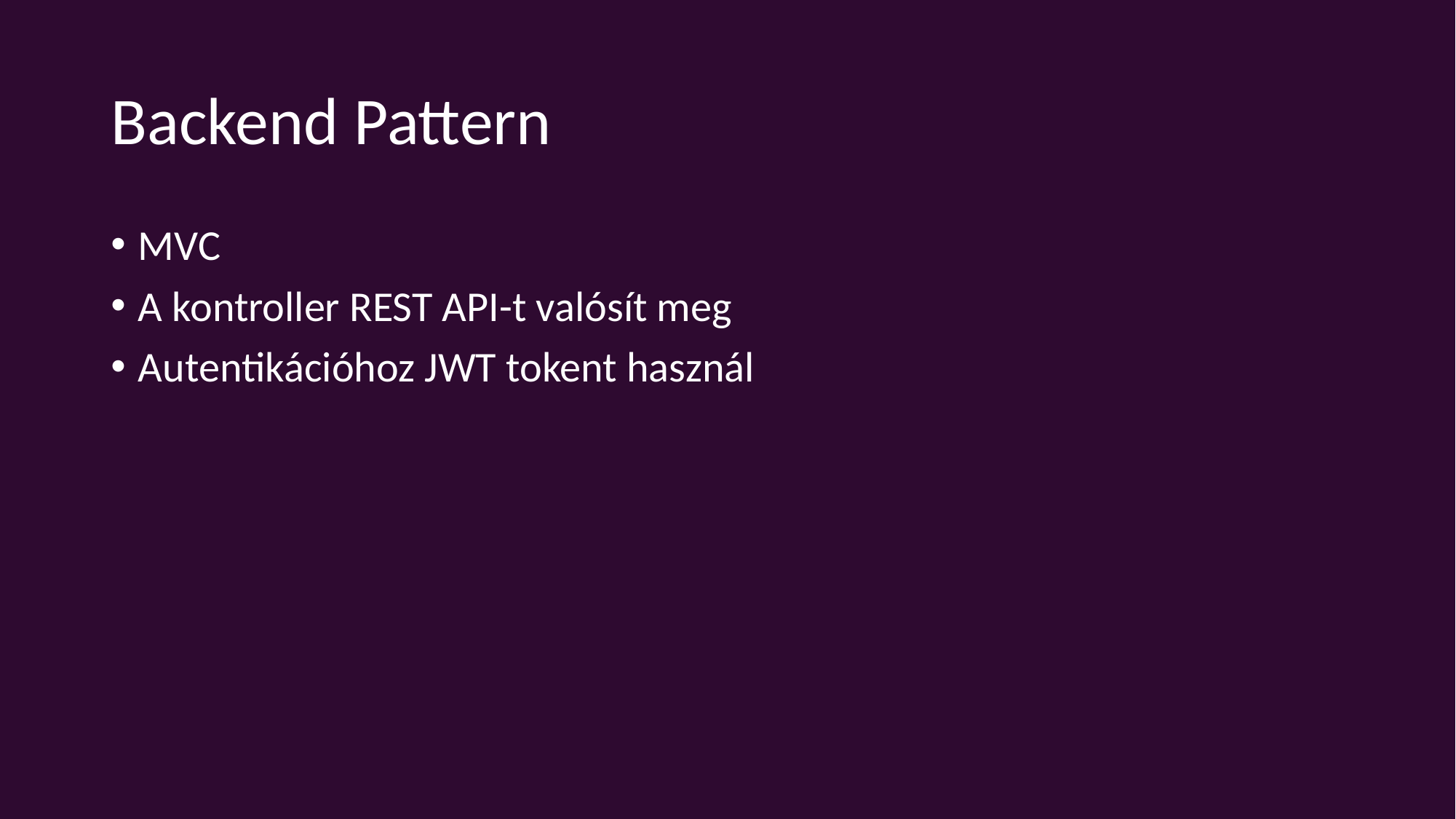

# Backend Pattern
MVC
A kontroller REST API-t valósít meg
Autentikációhoz JWT tokent használ